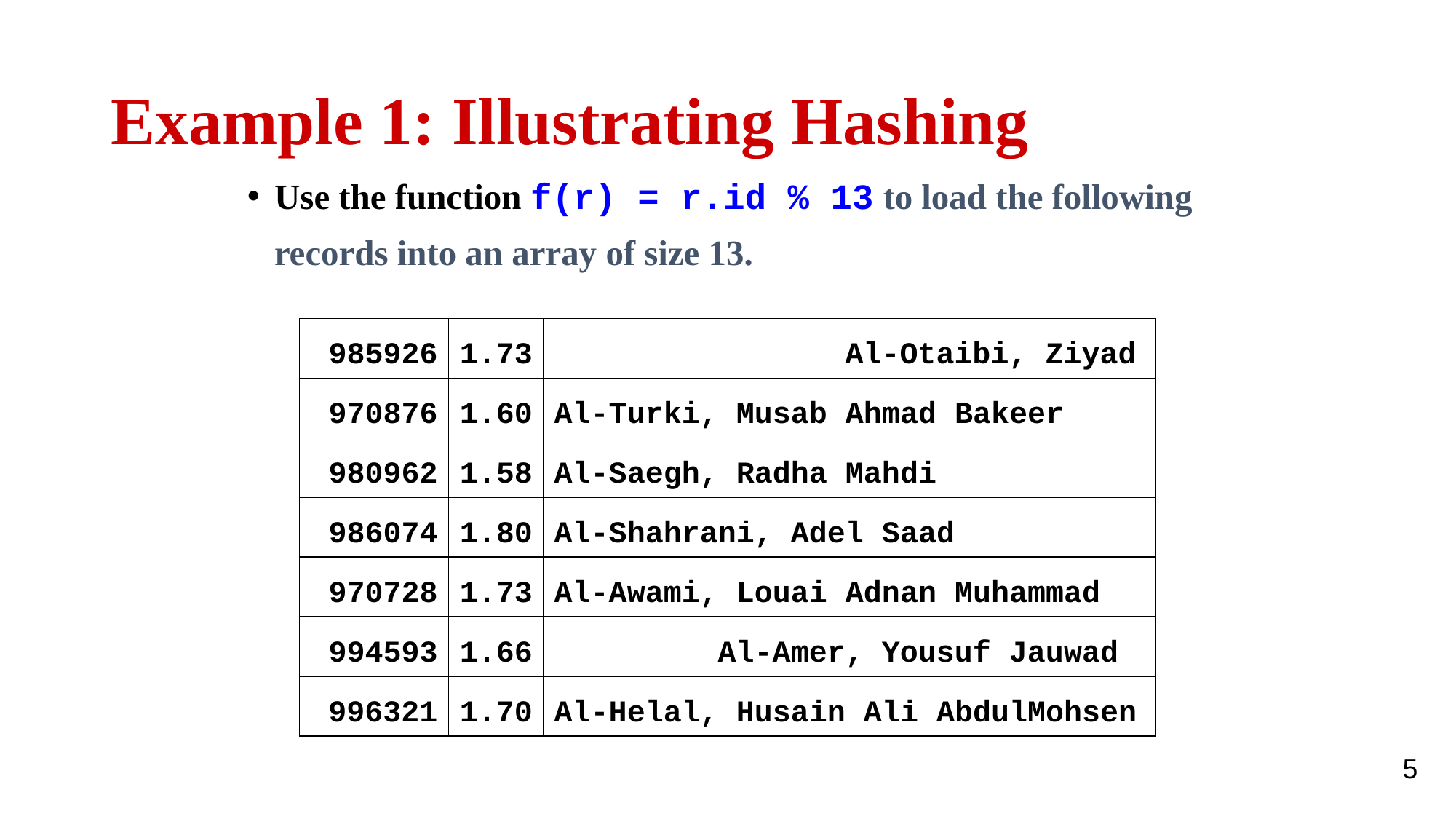

# Example 1: Illustrating Hashing
Use the function f(r) = r.id % 13 to load the following
	records into an array of size 13.
| 985926 | 1.73 | Al-Otaibi, Ziyad |
| --- | --- | --- |
| 970876 | 1.60 | Al-Turki, Musab Ahmad Bakeer |
| 980962 | 1.58 | Al-Saegh, Radha Mahdi |
| 986074 | 1.80 | Al-Shahrani, Adel Saad |
| 970728 | 1.73 | Al-Awami, Louai Adnan Muhammad |
| 994593 | 1.66 | Al-Amer, Yousuf Jauwad |
| 996321 | 1.70 | Al-Helal, Husain Ali AbdulMohsen |